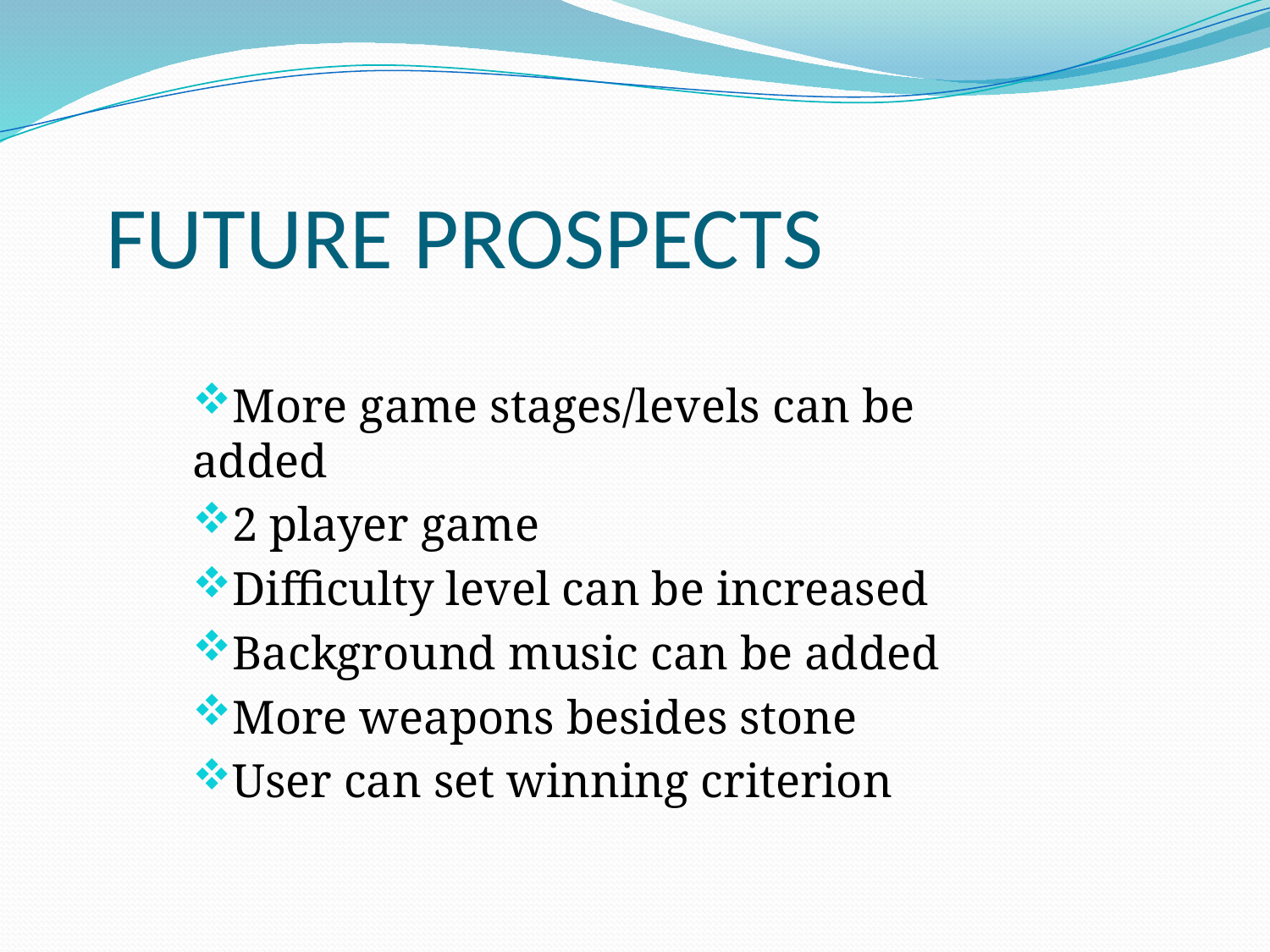

# FUTURE PROSPECTS
More game stages/levels can be added
2 player game
Difficulty level can be increased
Background music can be added
More weapons besides stone
User can set winning criterion